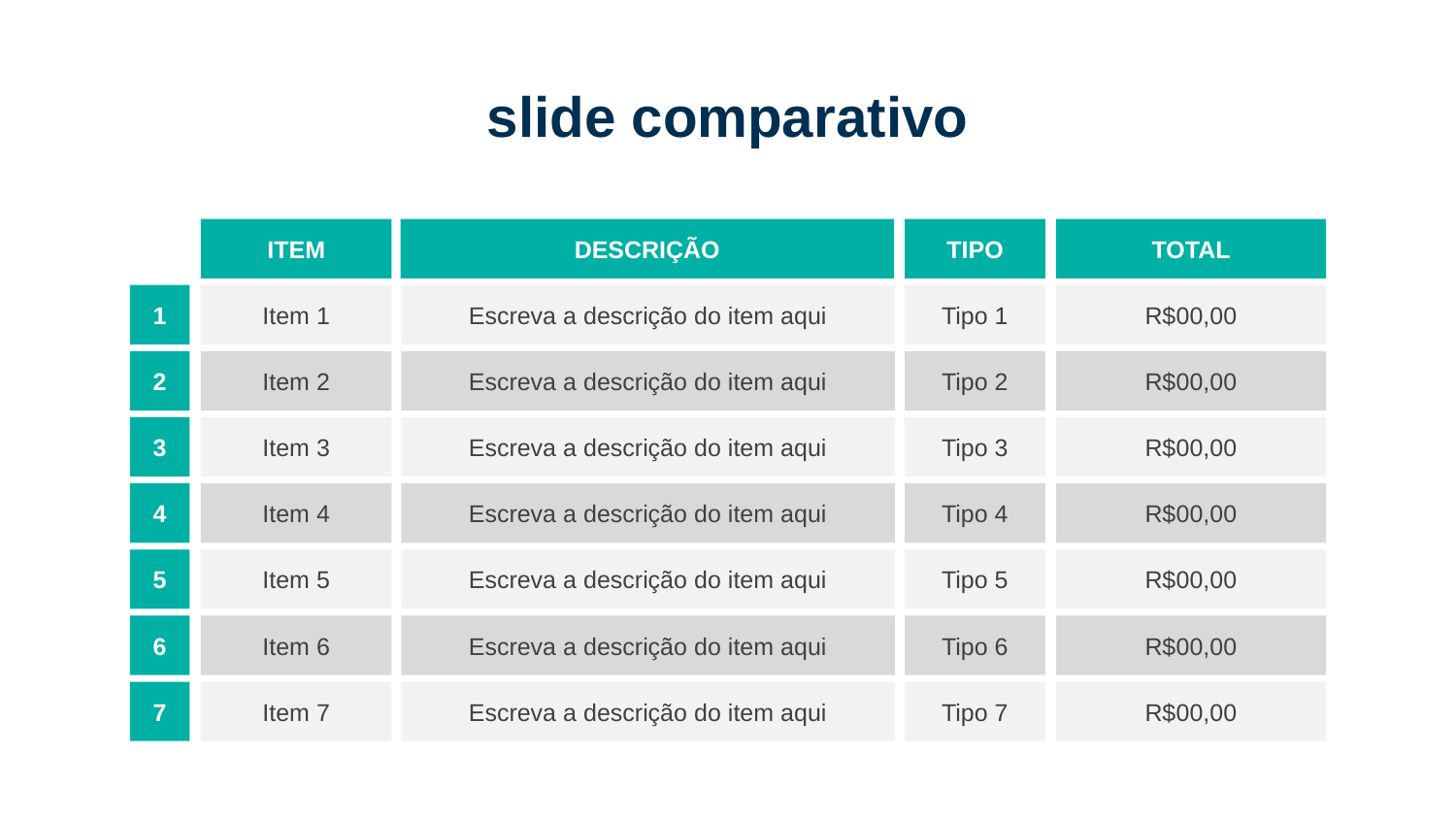

# slide comparativo
ITEM
DESCRIÇÃO
TIPO
TOTAL
1
Item 1
Escreva a descrição do item aqui
Tipo 1
R$00,00
2
Item 2
Escreva a descrição do item aqui
Tipo 2
R$00,00
3
Item 3
Escreva a descrição do item aqui
Tipo 3
R$00,00
4
Item 4
Escreva a descrição do item aqui
Tipo 4
R$00,00
5
Item 5
Escreva a descrição do item aqui
Tipo 5
R$00,00
6
Item 6
Escreva a descrição do item aqui
Tipo 6
R$00,00
7
Item 7
Escreva a descrição do item aqui
Tipo 7
R$00,00